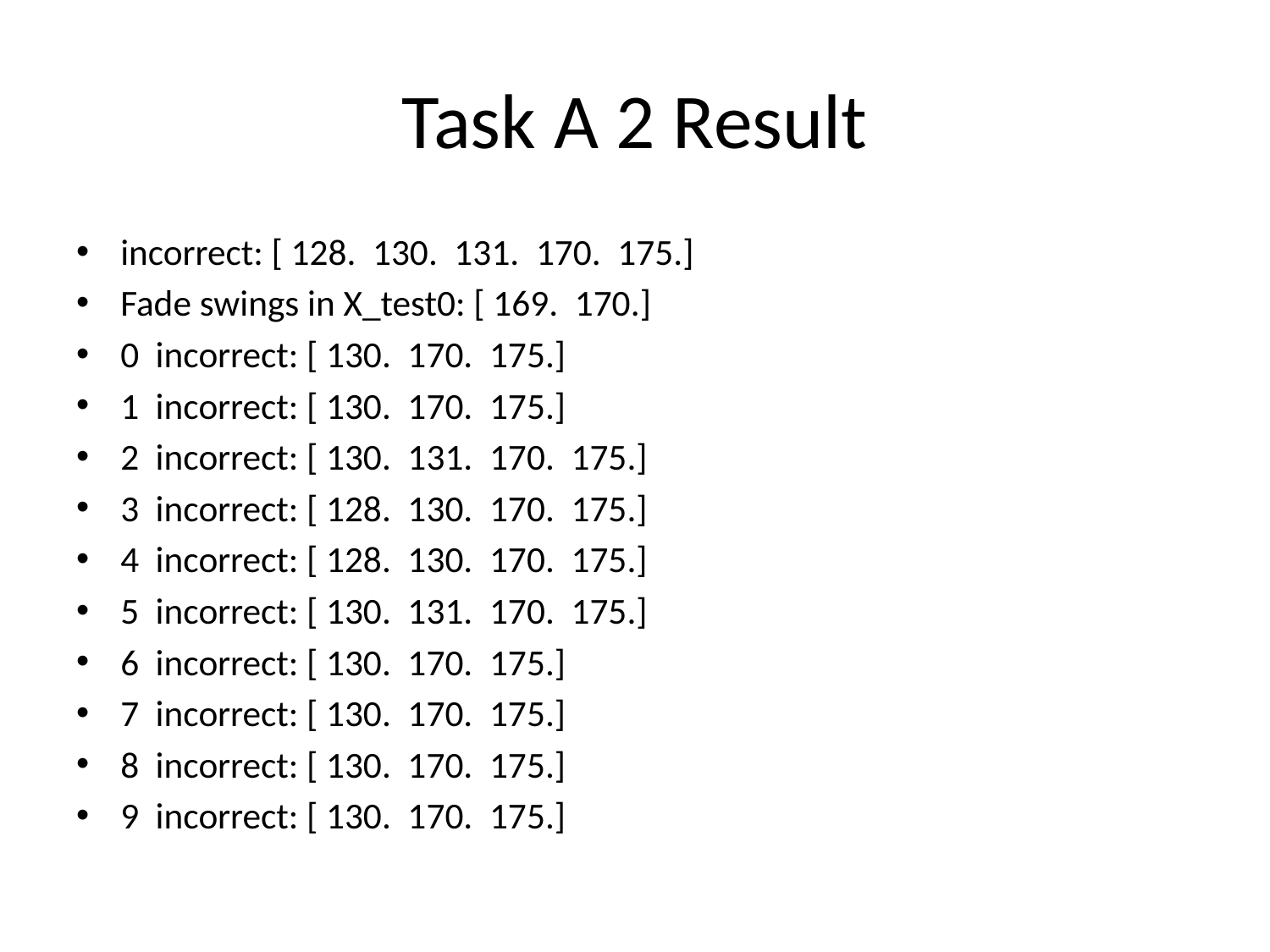

# Task A 2 Result
incorrect: [ 128.  130.  131.  170.  175.]
Fade swings in X_test0: [ 169.  170.]
0  incorrect: [ 130.  170.  175.]
1  incorrect: [ 130.  170.  175.]
2  incorrect: [ 130.  131.  170.  175.]
3  incorrect: [ 128.  130.  170.  175.]
4  incorrect: [ 128.  130.  170.  175.]
5  incorrect: [ 130.  131.  170.  175.]
6  incorrect: [ 130.  170.  175.]
7  incorrect: [ 130.  170.  175.]
8  incorrect: [ 130.  170.  175.]
9  incorrect: [ 130.  170.  175.]